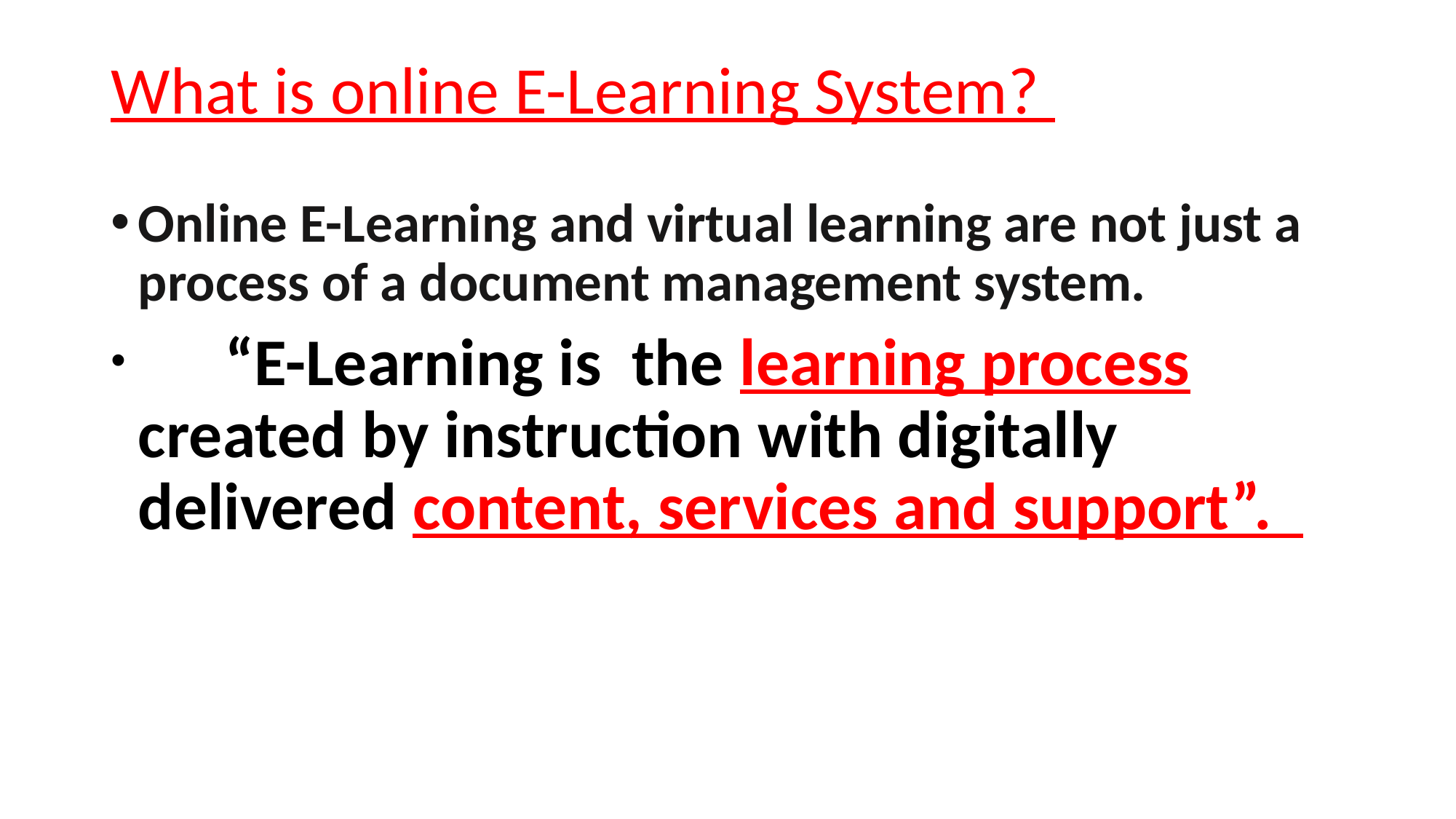

# What is online E-Learning System?
Online E-Learning and virtual learning are not just a process of a document management system.
         “E-Learning is  the learning process created by instruction with digitally delivered content, services and support”.